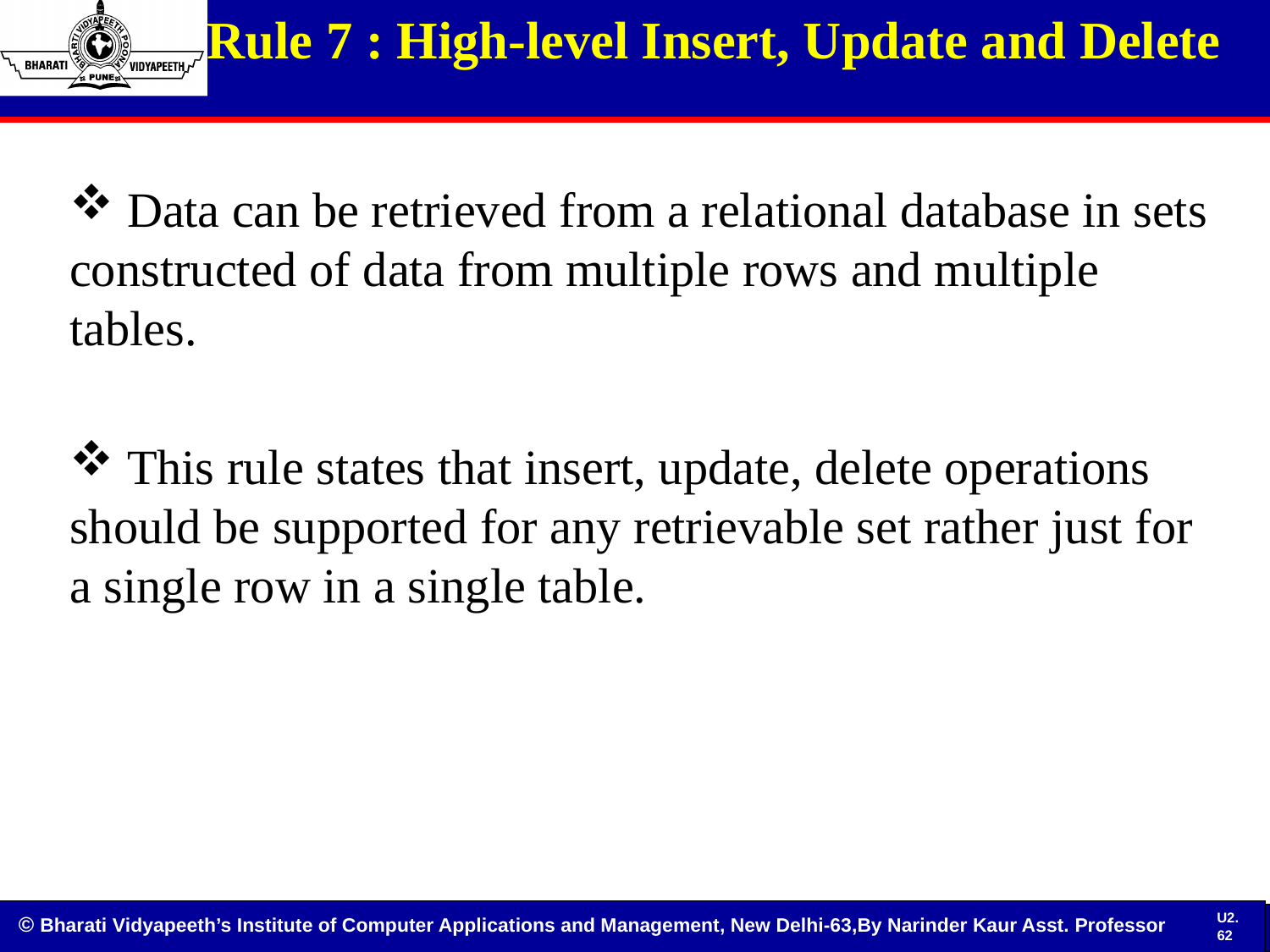

# Rule 7 : High-level Insert, Update and Delete
 Data can be retrieved from a relational database in sets constructed of data from multiple rows and multiple tables.

 This rule states that insert, update, delete operations should be supported for any retrievable set rather just for a single row in a single table.